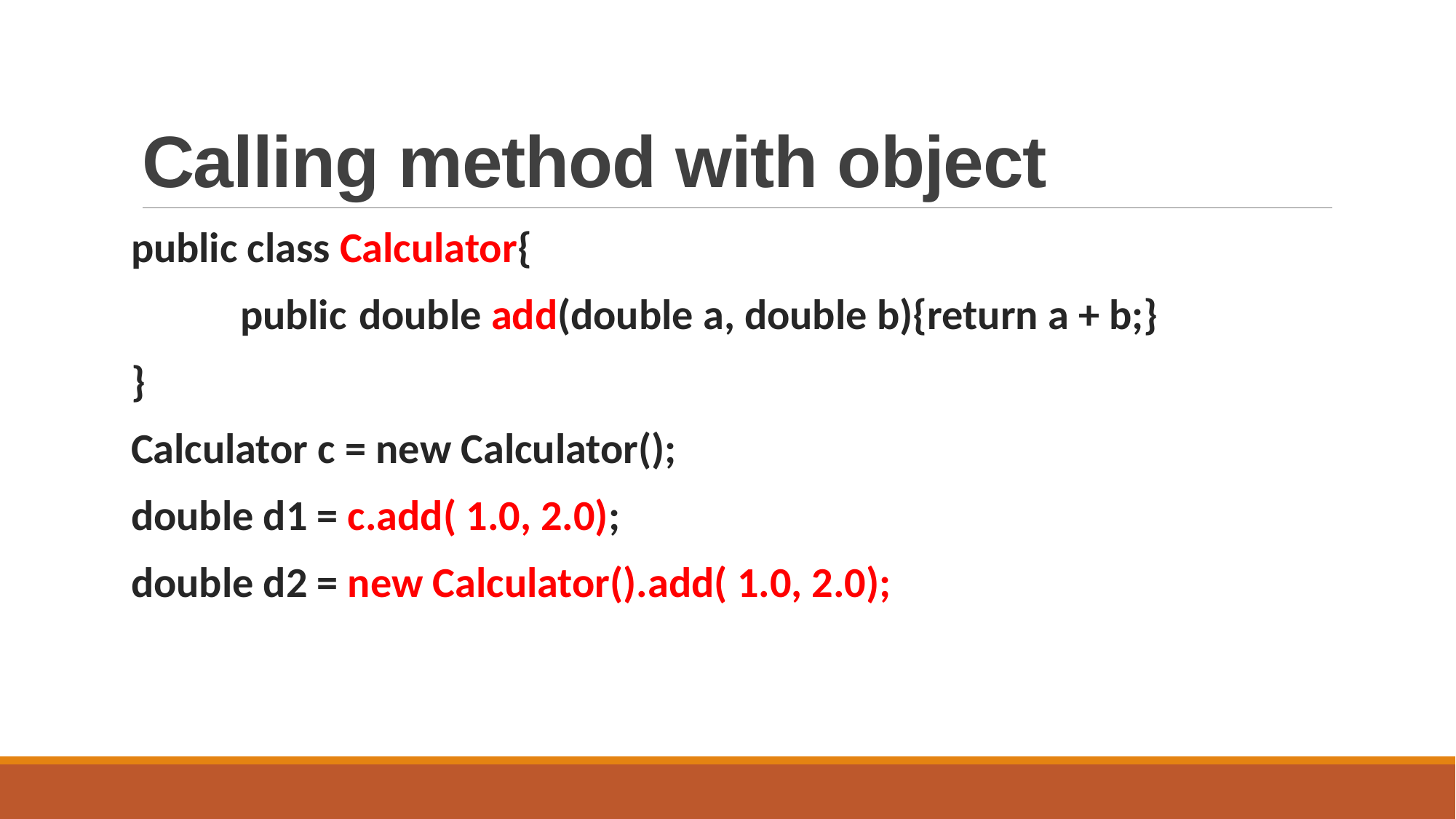

# Calling method with object
public class Calculator{
	public	 double add(double a, double b){return a + b;}
}
Calculator c = new Calculator();
double d1 = c.add( 1.0, 2.0);
double d2 = new Calculator().add( 1.0, 2.0);